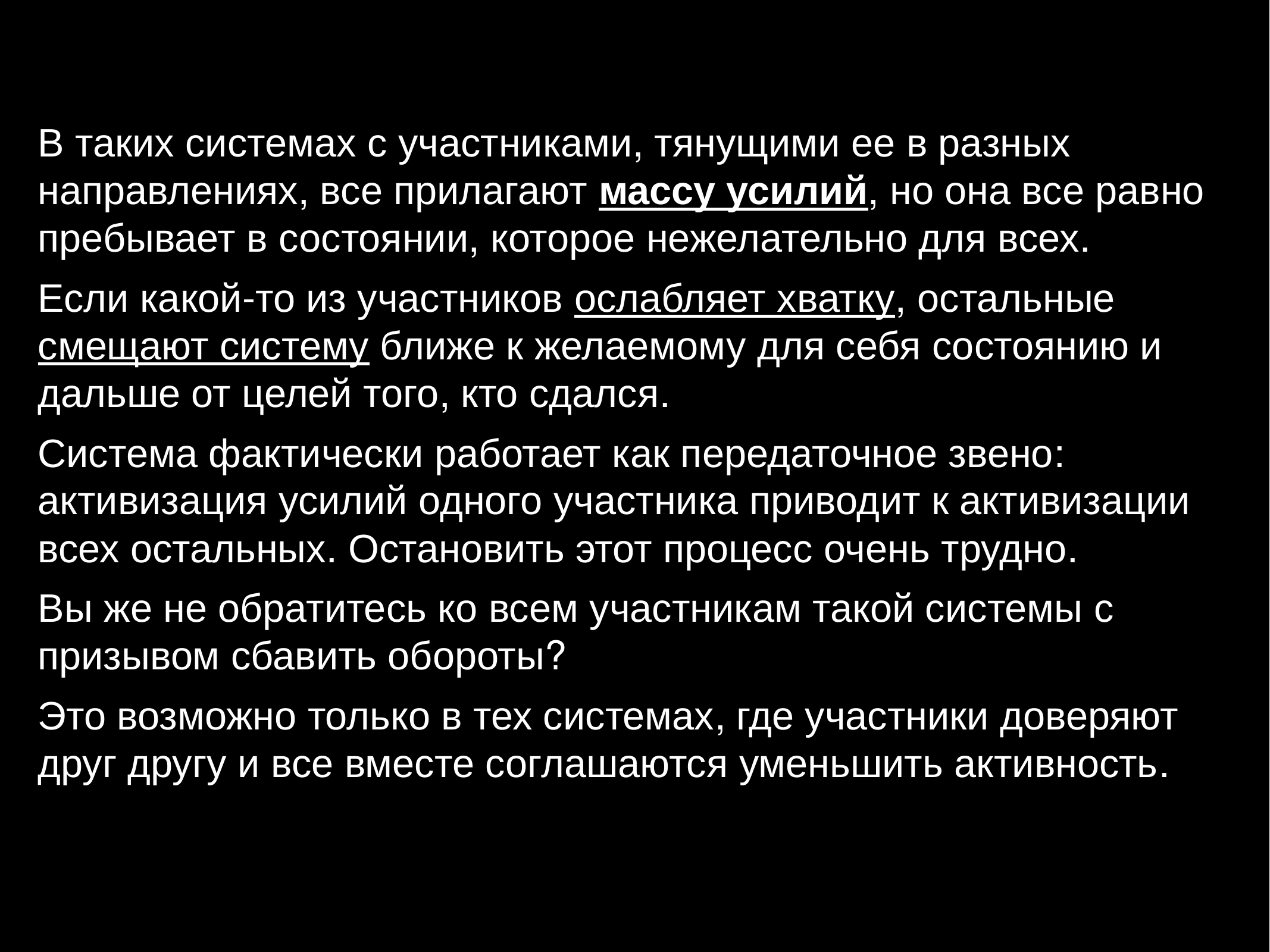

14
В таких системах с участниками, тянущими ее в разных направлениях, все прилагают массу усилий, но она все равно пребывает в состоянии, которое нежелательно для всех.
Если какой-то из участников ослабляет хватку, остальные смещают систему ближе к желаемому для себя состоянию и дальше от целей того, кто сдался.
Система фактически работает как передаточное звено: активизация усилий одного участника приводит к активизации всех остальных. Остановить этот процесс очень трудно.
Вы же не обратитесь ко всем участникам такой системы с призывом сбавить обороты?
Это возможно только в тех системах, где участники доверяют друг другу и все вместе соглашаются уменьшить активность.